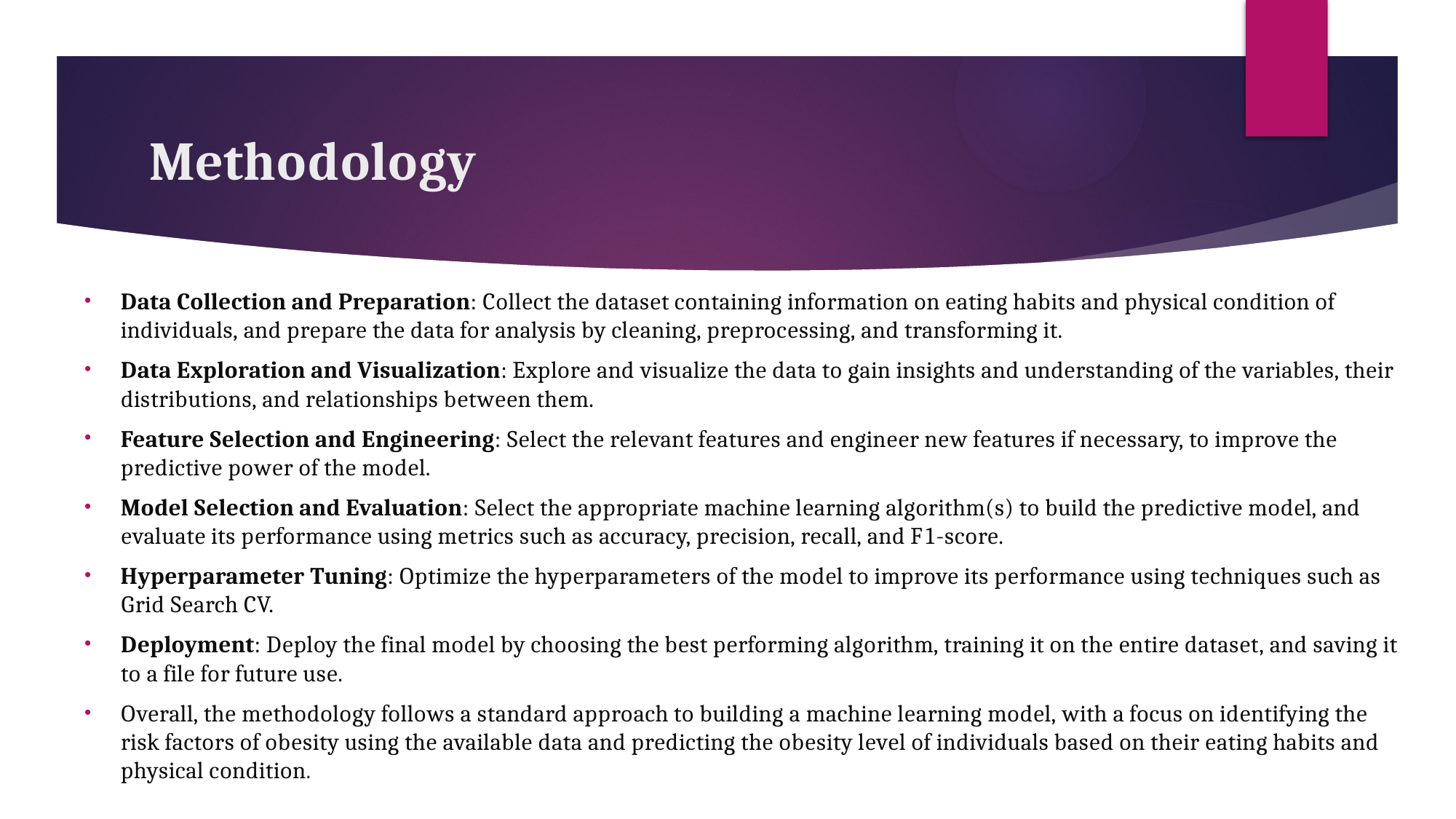

# Methodology
Data Collection and Preparation: Collect the dataset containing information on eating habits and physical condition of individuals, and prepare the data for analysis by cleaning, preprocessing, and transforming it.​
Data Exploration and Visualization: Explore and visualize the data to gain insights and understanding of the variables, their distributions, and relationships between them.​
Feature Selection and Engineering: Select the relevant features and engineer new features if necessary, to improve the predictive power of the model.​
Model Selection and Evaluation: Select the appropriate machine learning algorithm(s) to build the predictive model, and evaluate its performance using metrics such as accuracy, precision, recall, and F1-score.​
Hyperparameter Tuning: Optimize the hyperparameters of the model to improve its performance using techniques such as Grid Search CV.​
Deployment: Deploy the final model by choosing the best performing algorithm, training it on the entire dataset, and saving it to a file for future use.​
Overall, the methodology follows a standard approach to building a machine learning model, with a focus on identifying the risk factors of obesity using the available data and predicting the obesity level of individuals based on their eating habits and physical condition.